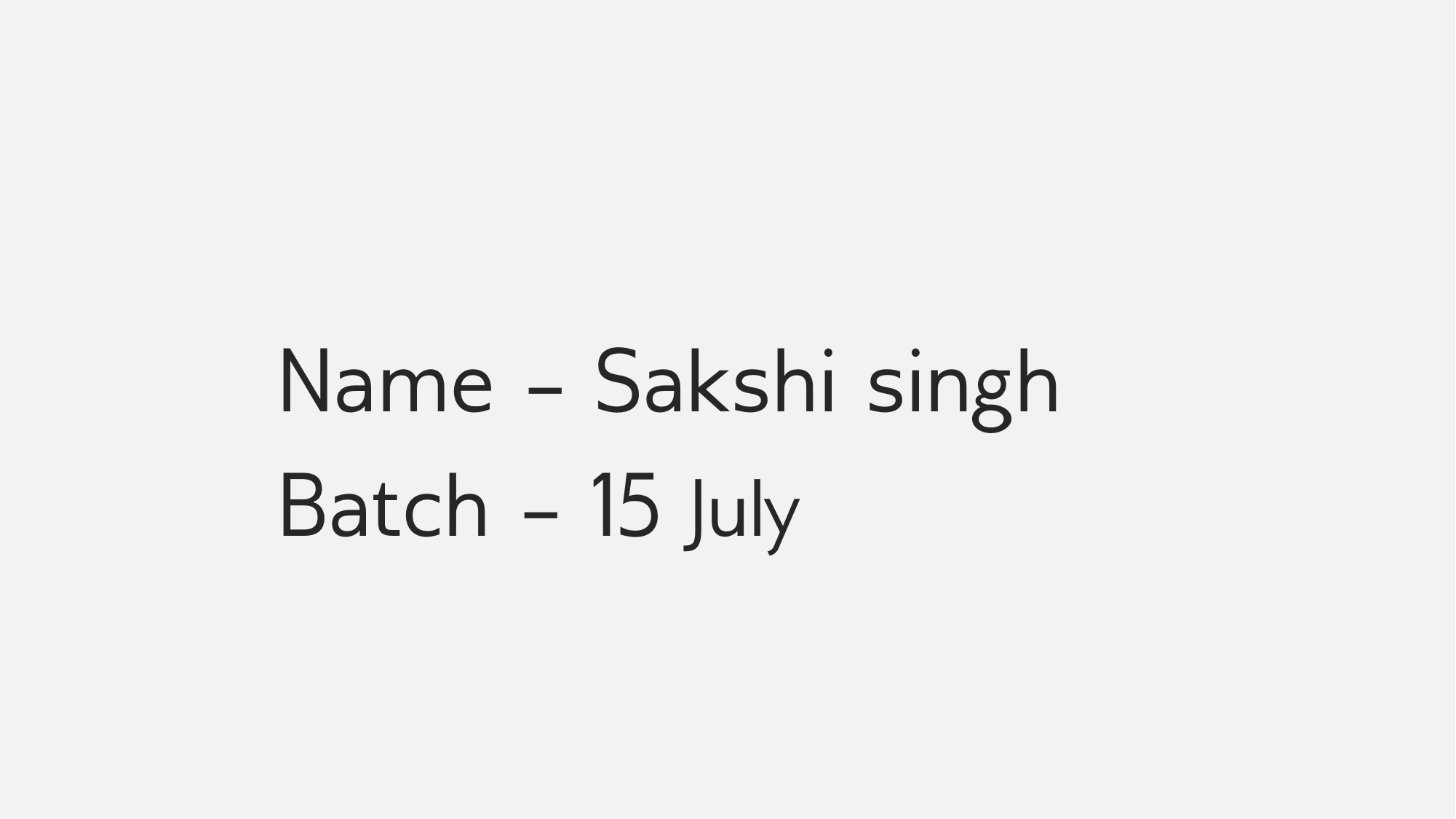

Name – Sakshi singh
Batch – 15 July